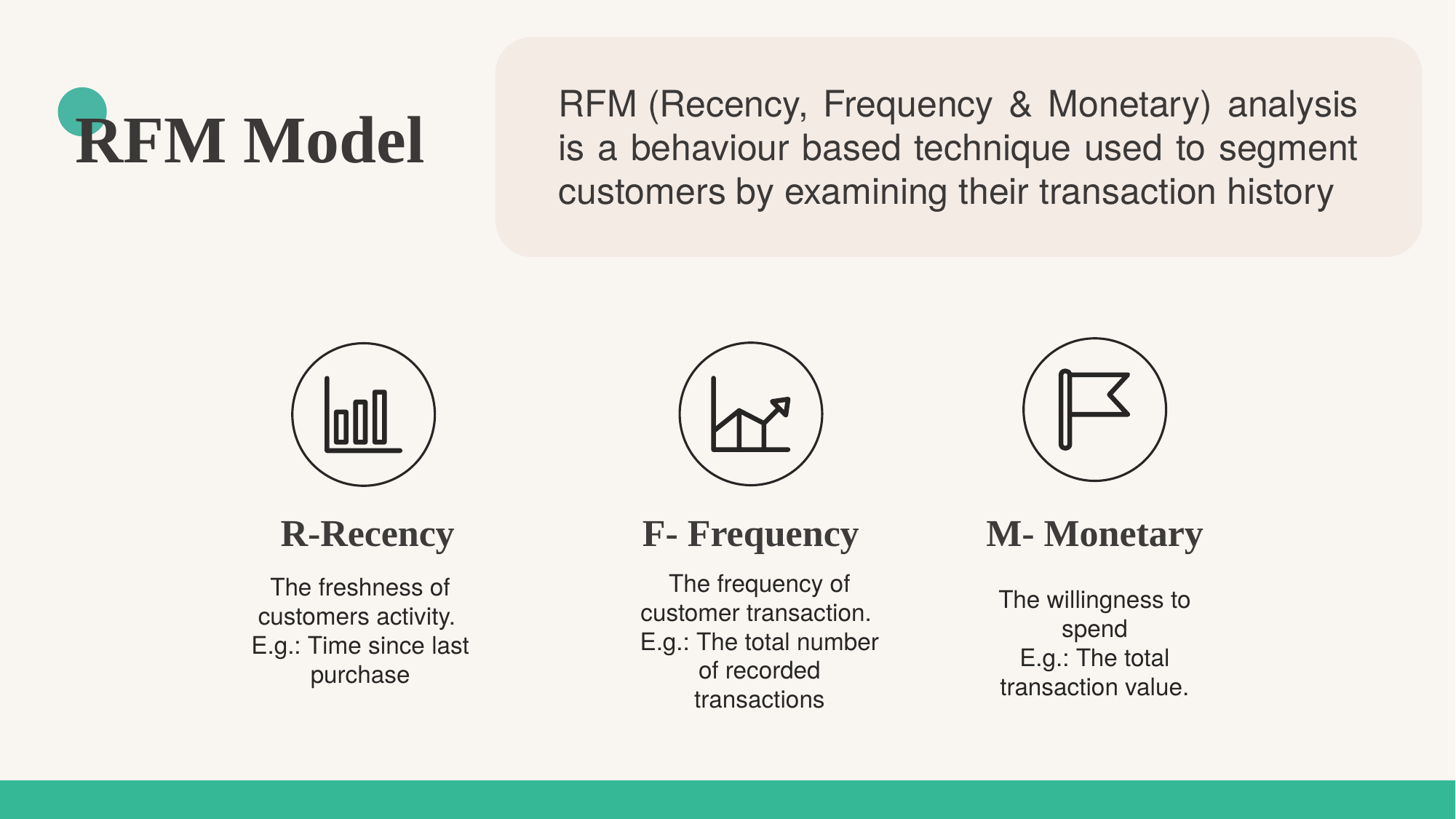

RFM Model
RFM (Recency, Frequency & Monetary) analysis is a behaviour based technique used to segment customers by examining their transaction history

R-Recency
F- Frequency
M- Monetary
The frequency of customer transaction.
E.g.: The total number of recorded transactions
The freshness of customers activity.
E.g.: Time since last purchase
The willingness to spend
E.g.: The total transaction value.